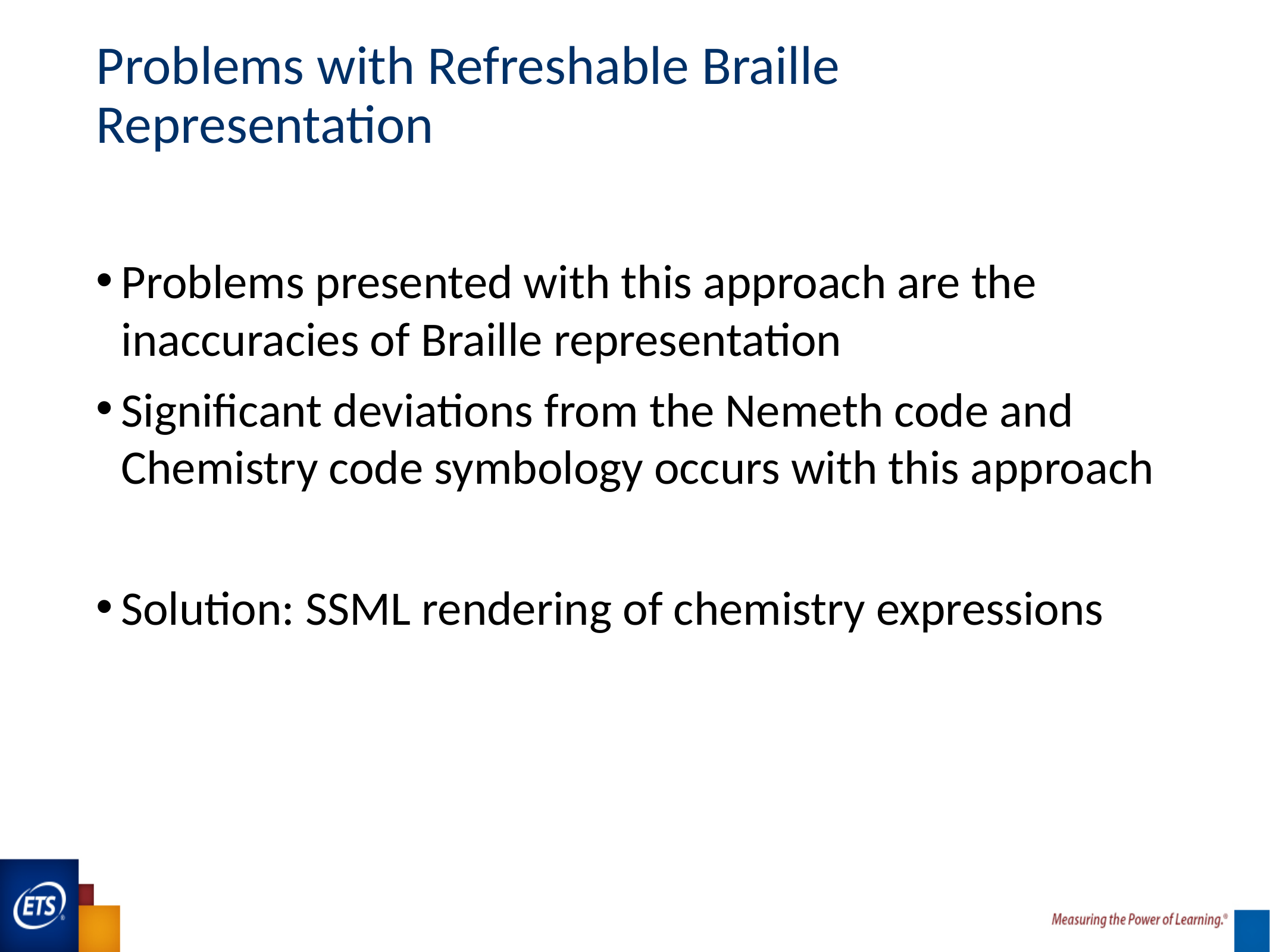

# Problems with Refreshable Braille Representation
Problems presented with this approach are the inaccuracies of Braille representation
Significant deviations from the Nemeth code and Chemistry code symbology occurs with this approach

Solution: SSML rendering of chemistry expressions